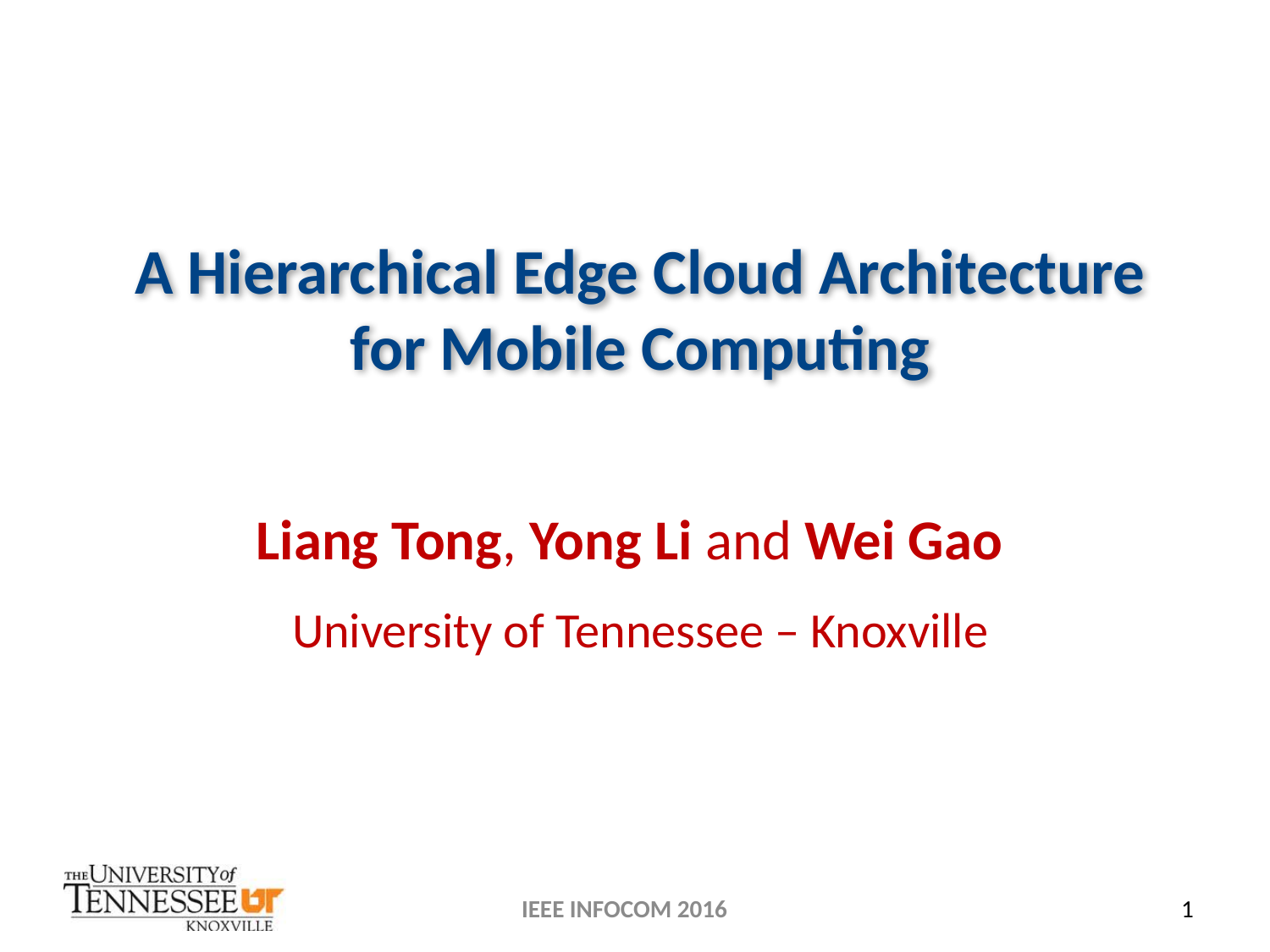

# A Hierarchical Edge Cloud Architecture for Mobile Computing
Liang Tong, Yong Li and Wei Gao
University of Tennessee – Knoxville
IEEE INFOCOM 2016
1